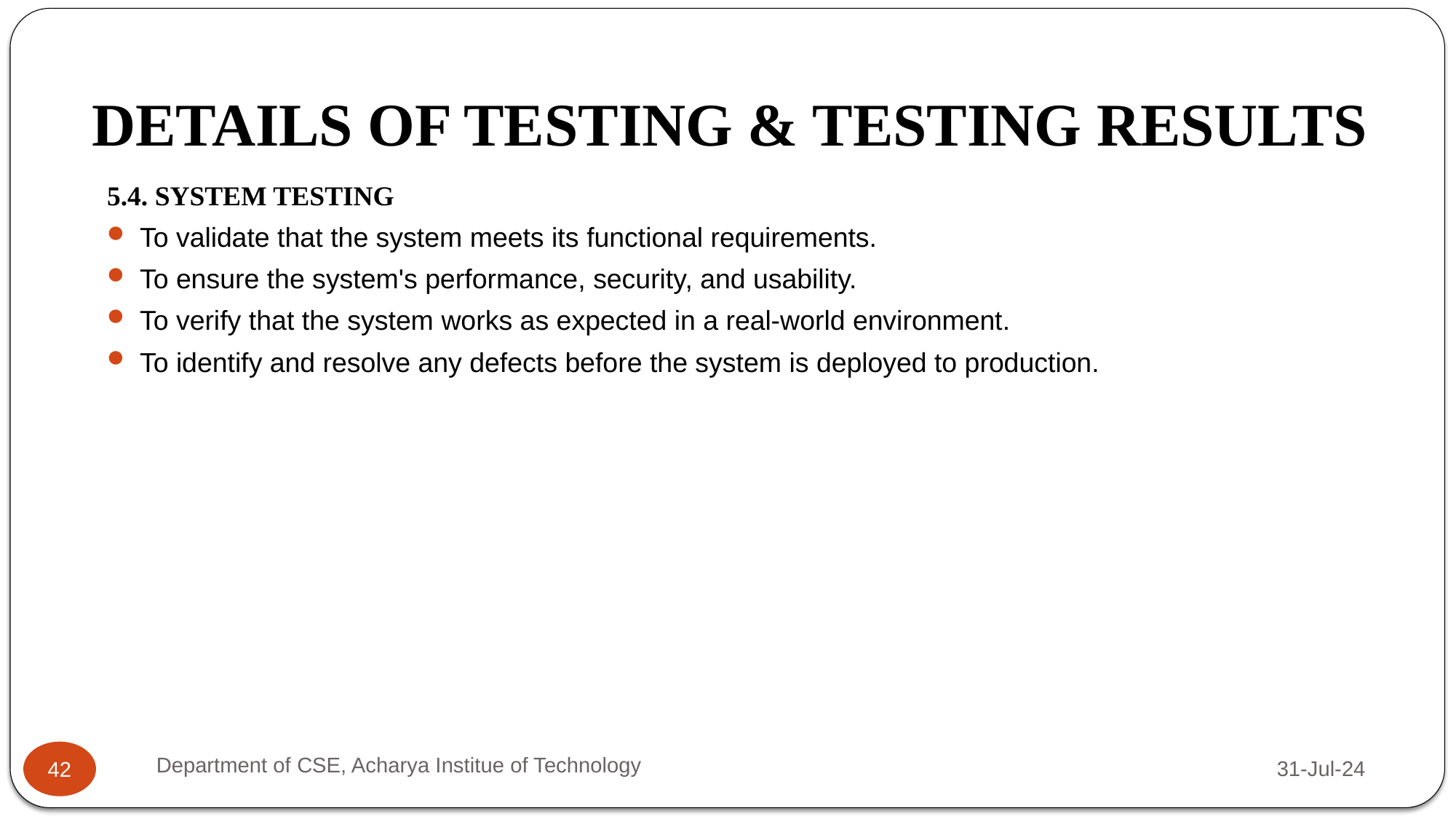

# DETAILS OF TESTING & TESTING RESULTS
5.4. SYSTEM TESTING
To validate that the system meets its functional requirements.
To ensure the system's performance, security, and usability.
To verify that the system works as expected in a real-world environment.
To identify and resolve any defects before the system is deployed to production.

Department of CSE, Acharya Institue of Technology
31-Jul-24
42